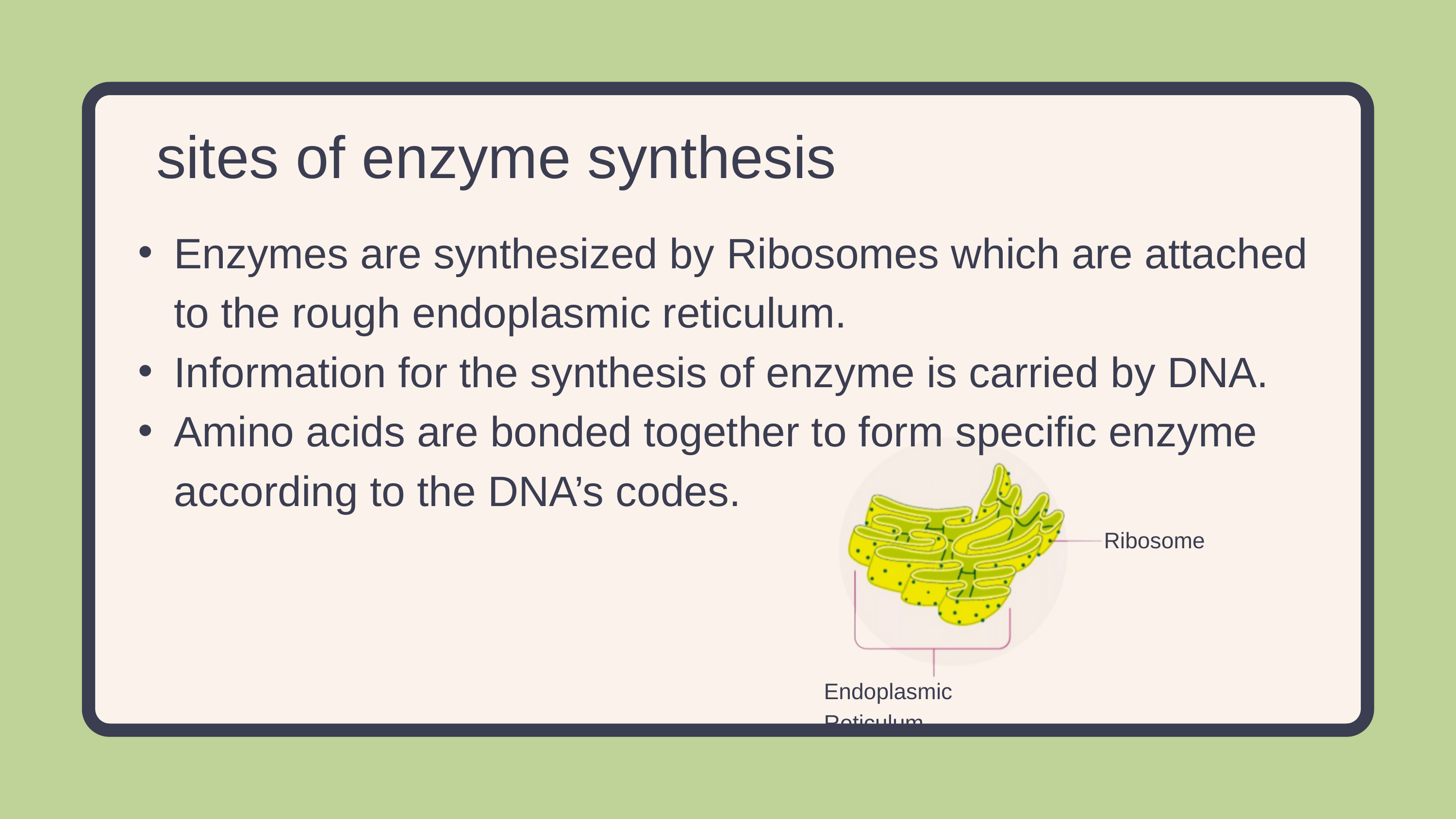

sites of enzyme synthesis
Enzymes are synthesized by Ribosomes which are attached to the rough endoplasmic reticulum.
Information for the synthesis of enzyme is carried by DNA.
Amino acids are bonded together to form specific enzyme according to the DNA’s codes.

Ribosome
Endoplasmic Reticulum